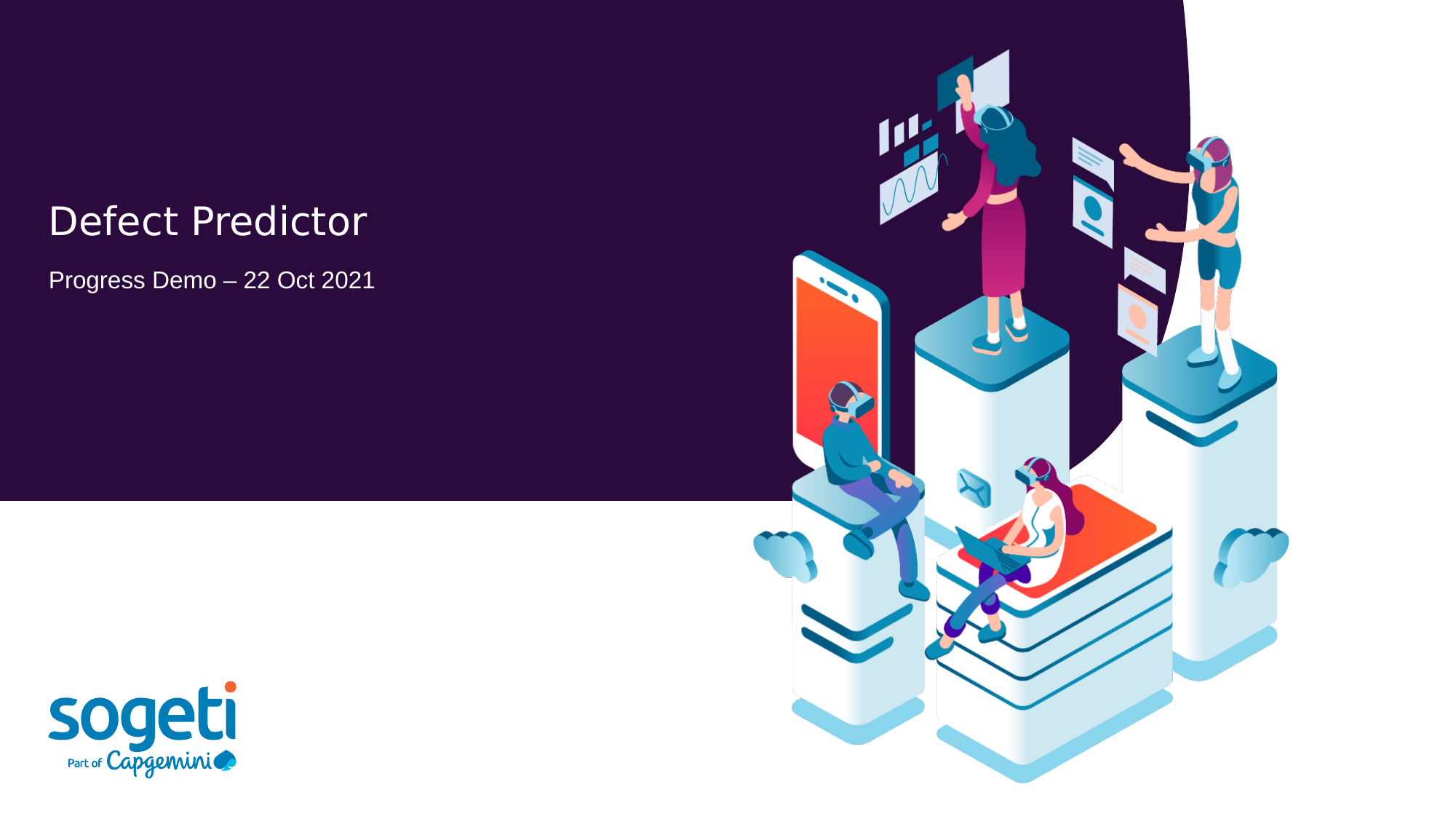

# Defect Predictor
Progress Demo – 22 Oct 2021